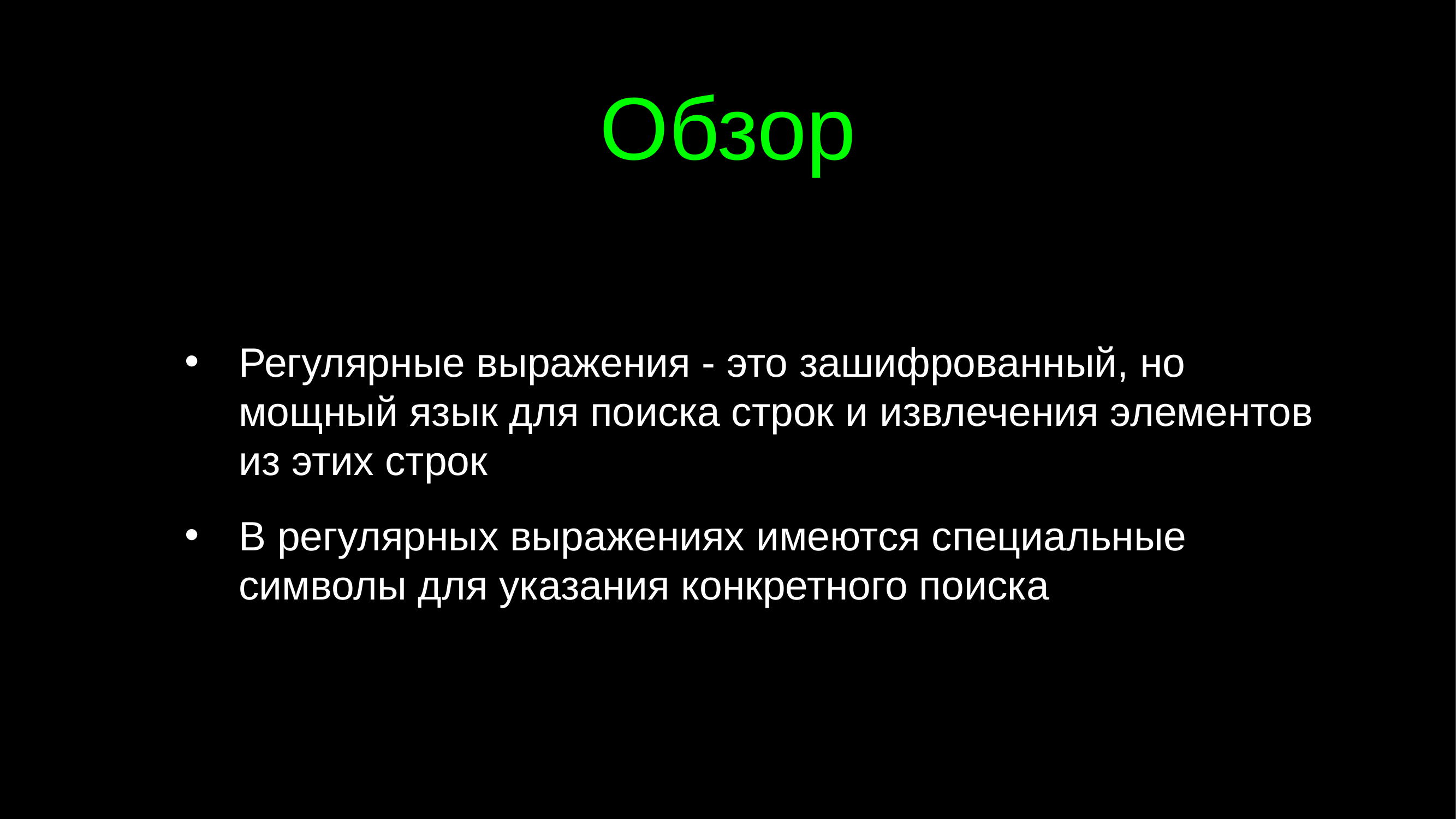

# Обзор
Регулярные выражения - это зашифрованный, но мощный язык для поиска строк и извлечения элементов из этих строк
В регулярных выражениях имеются специальные символы для указания конкретного поиска